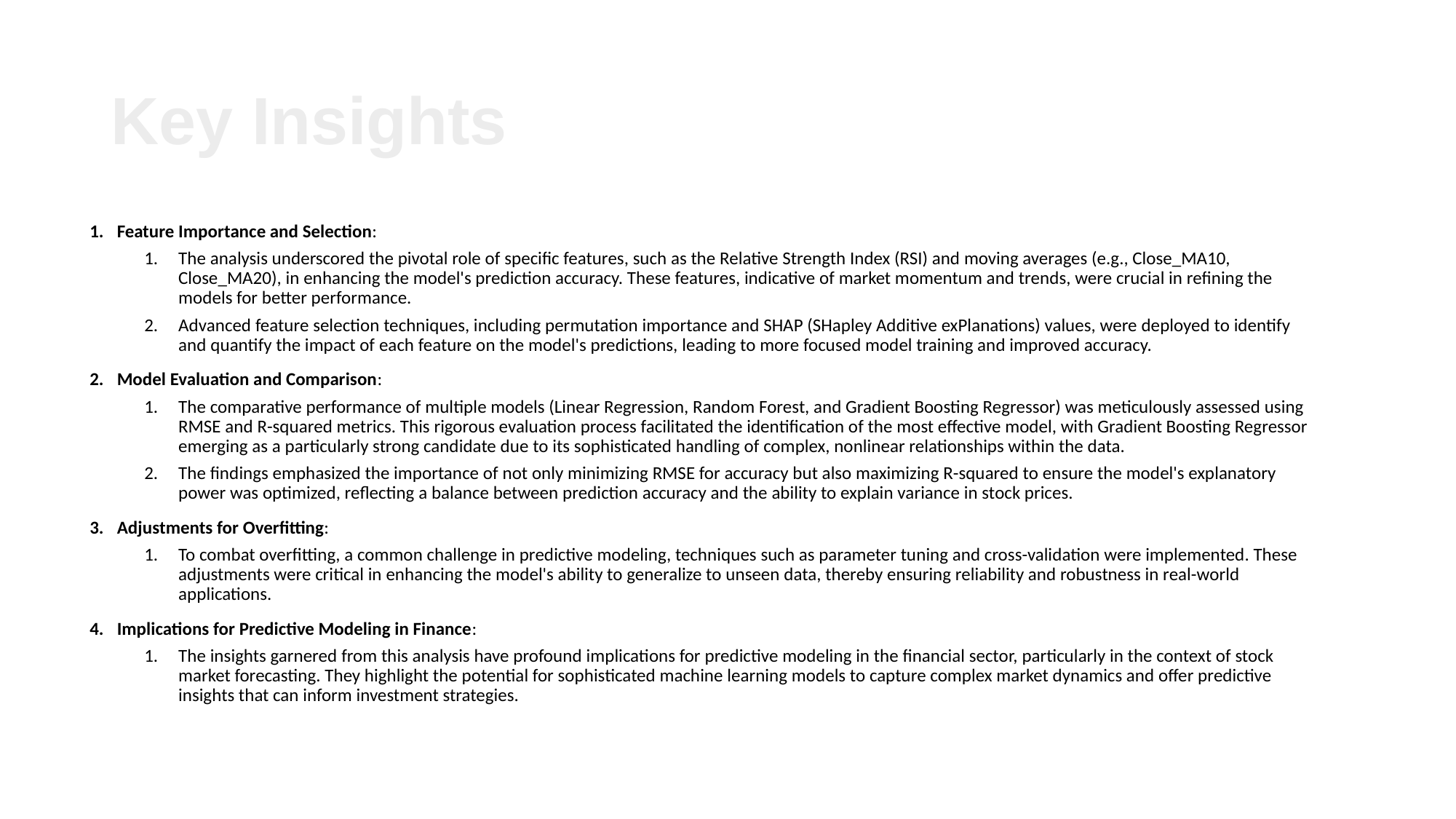

# Key Insights
Feature Importance and Selection:
The analysis underscored the pivotal role of specific features, such as the Relative Strength Index (RSI) and moving averages (e.g., Close_MA10, Close_MA20), in enhancing the model's prediction accuracy. These features, indicative of market momentum and trends, were crucial in refining the models for better performance.
Advanced feature selection techniques, including permutation importance and SHAP (SHapley Additive exPlanations) values, were deployed to identify and quantify the impact of each feature on the model's predictions, leading to more focused model training and improved accuracy.
Model Evaluation and Comparison:
The comparative performance of multiple models (Linear Regression, Random Forest, and Gradient Boosting Regressor) was meticulously assessed using RMSE and R-squared metrics. This rigorous evaluation process facilitated the identification of the most effective model, with Gradient Boosting Regressor emerging as a particularly strong candidate due to its sophisticated handling of complex, nonlinear relationships within the data.
The findings emphasized the importance of not only minimizing RMSE for accuracy but also maximizing R-squared to ensure the model's explanatory power was optimized, reflecting a balance between prediction accuracy and the ability to explain variance in stock prices.
Adjustments for Overfitting:
To combat overfitting, a common challenge in predictive modeling, techniques such as parameter tuning and cross-validation were implemented. These adjustments were critical in enhancing the model's ability to generalize to unseen data, thereby ensuring reliability and robustness in real-world applications.
Implications for Predictive Modeling in Finance:
The insights garnered from this analysis have profound implications for predictive modeling in the financial sector, particularly in the context of stock market forecasting. They highlight the potential for sophisticated machine learning models to capture complex market dynamics and offer predictive insights that can inform investment strategies.